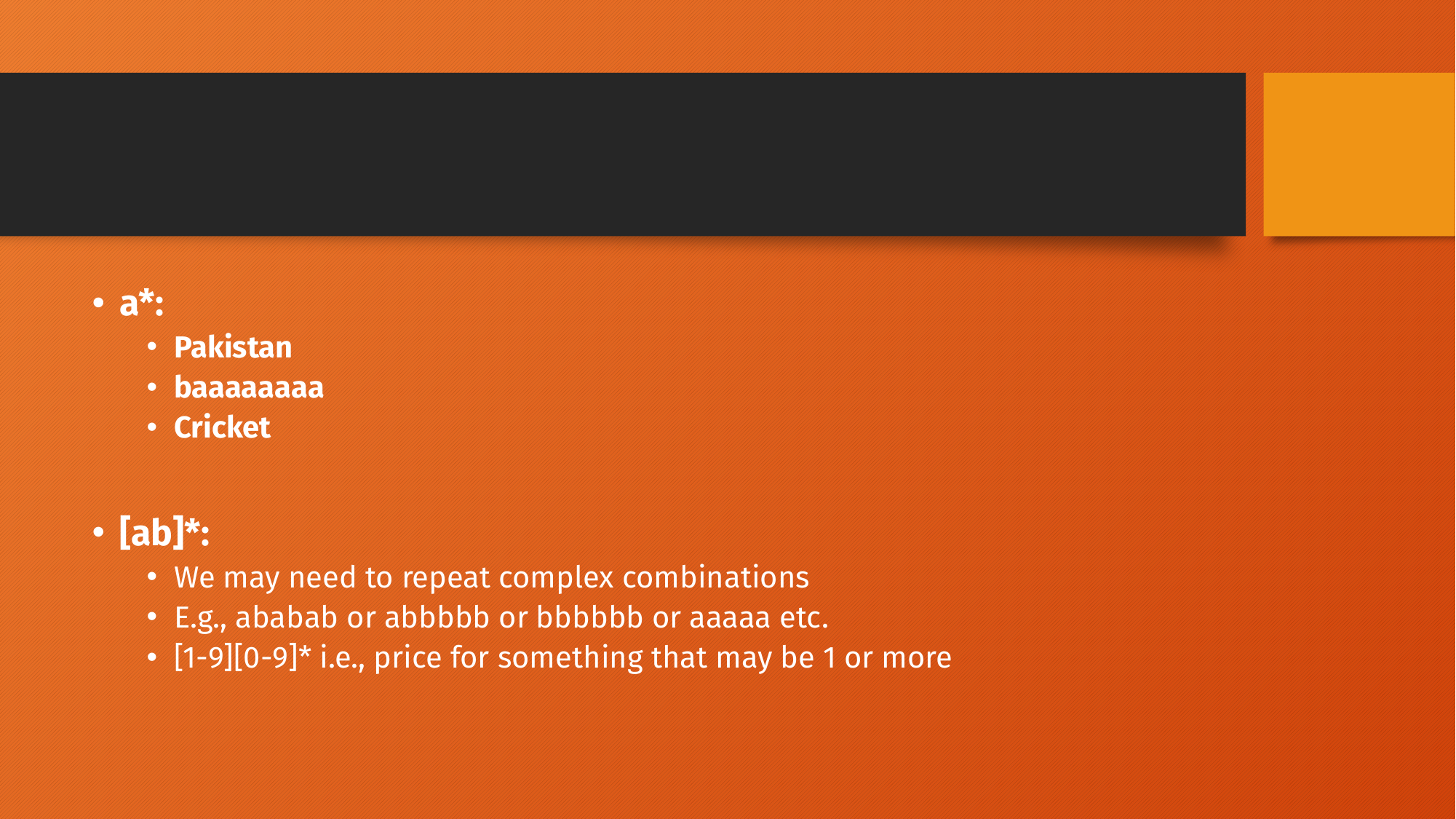

#
a*:
Pakistan
baaaaaaaa
Cricket

[ab]*:
We may need to repeat complex combinations
E.g., ababab or abbbbb or bbbbbb or aaaaa etc.
[1-9][0-9]* i.e., price for something that may be 1 or more